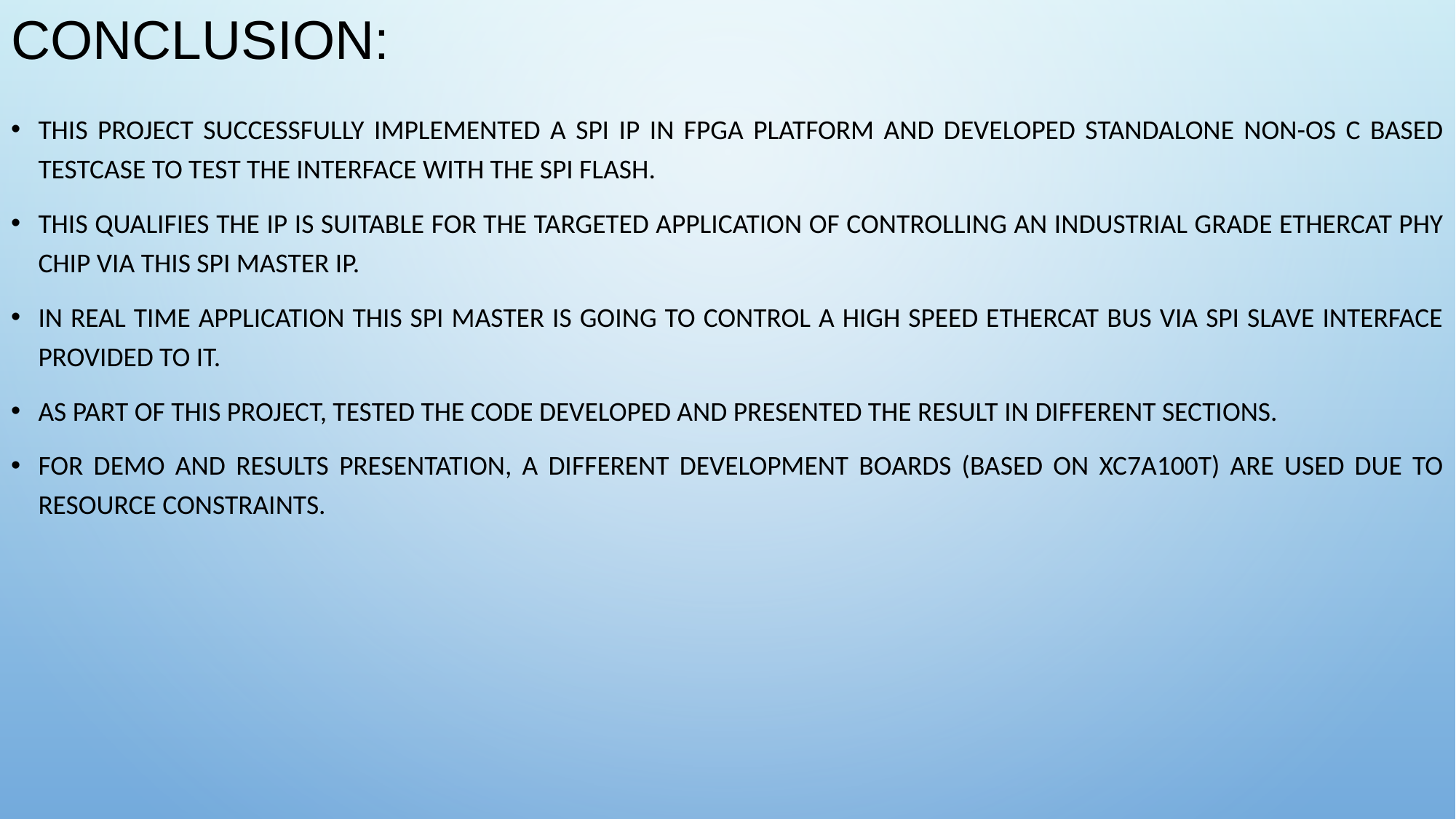

# Conclusion:
This project successfully implemented a SPI IP in FPGA platform and developed standalone non-OS C based testcase to test the interface with the SPI Flash.
This Qualifies the IP is suitable for the targeted application of controlling an Industrial grade EtherCAT PHY chip via this SPI master IP.
In Real time application this SPI master is going to control a High speed EtherCAT bus via SPI slave interface provided to it.
As part of this project, tested the code developed and presented the result in different sections.
For demo and results presentation, a different development boards (based on XC7A100T) are used due to resource constraints.